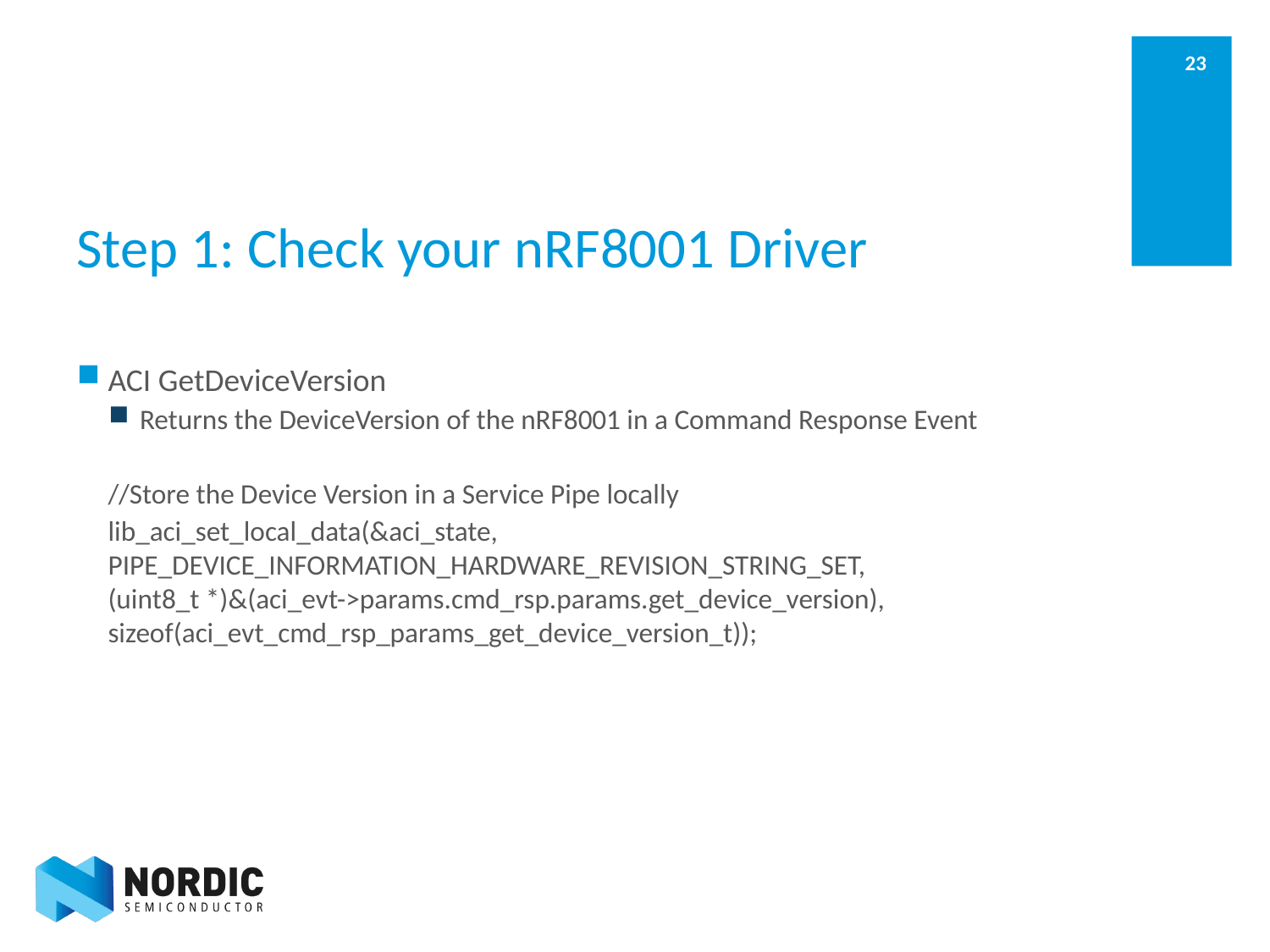

# Step 1: Check your nRF8001 Driver

ACI GetDeviceVersion
Returns the DeviceVersion of the nRF8001 in a Command Response Event

//Store the Device Version in a Service Pipe locally
lib_aci_set_local_data(&aci_state, PIPE_DEVICE_INFORMATION_HARDWARE_REVISION_STRING_SET,
(uint8_t *)&(aci_evt->params.cmd_rsp.params.get_device_version), sizeof(aci_evt_cmd_rsp_params_get_device_version_t));